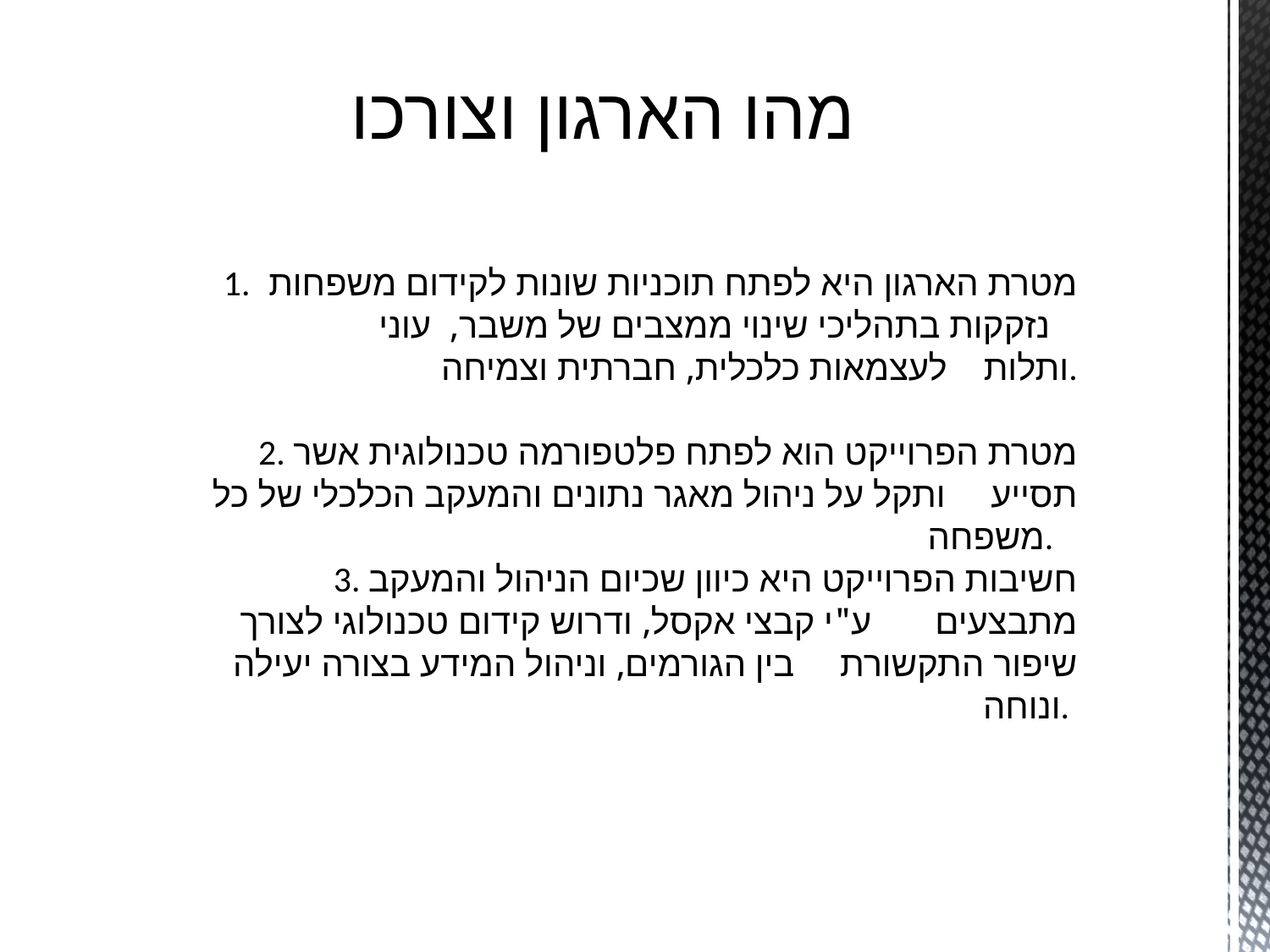

# מהו הארגון וצורכו
1.מטרת הארגון היא לפתח תוכניות שונות לקידום משפחות  	   נזקקות בתהליכי שינוי ממצבים של משבר,  עוני ותלות    לעצמאות כלכלית, חברתית וצמיחה.

2. מטרת הפרוייקט הוא לפתח פלטפורמה טכנולוגית אשר תסייע     ותקל על ניהול מאגר נתונים והמעקב הכלכלי של כל משפחה.
3. חשיבות הפרוייקט היא כיוון שכיום הניהול והמעקב מתבצעים       ע"י קבצי אקסל, ודרוש קידום טכנולוגי לצורך שיפור התקשורת     בין הגורמים, וניהול המידע בצורה יעילה ונוחה.